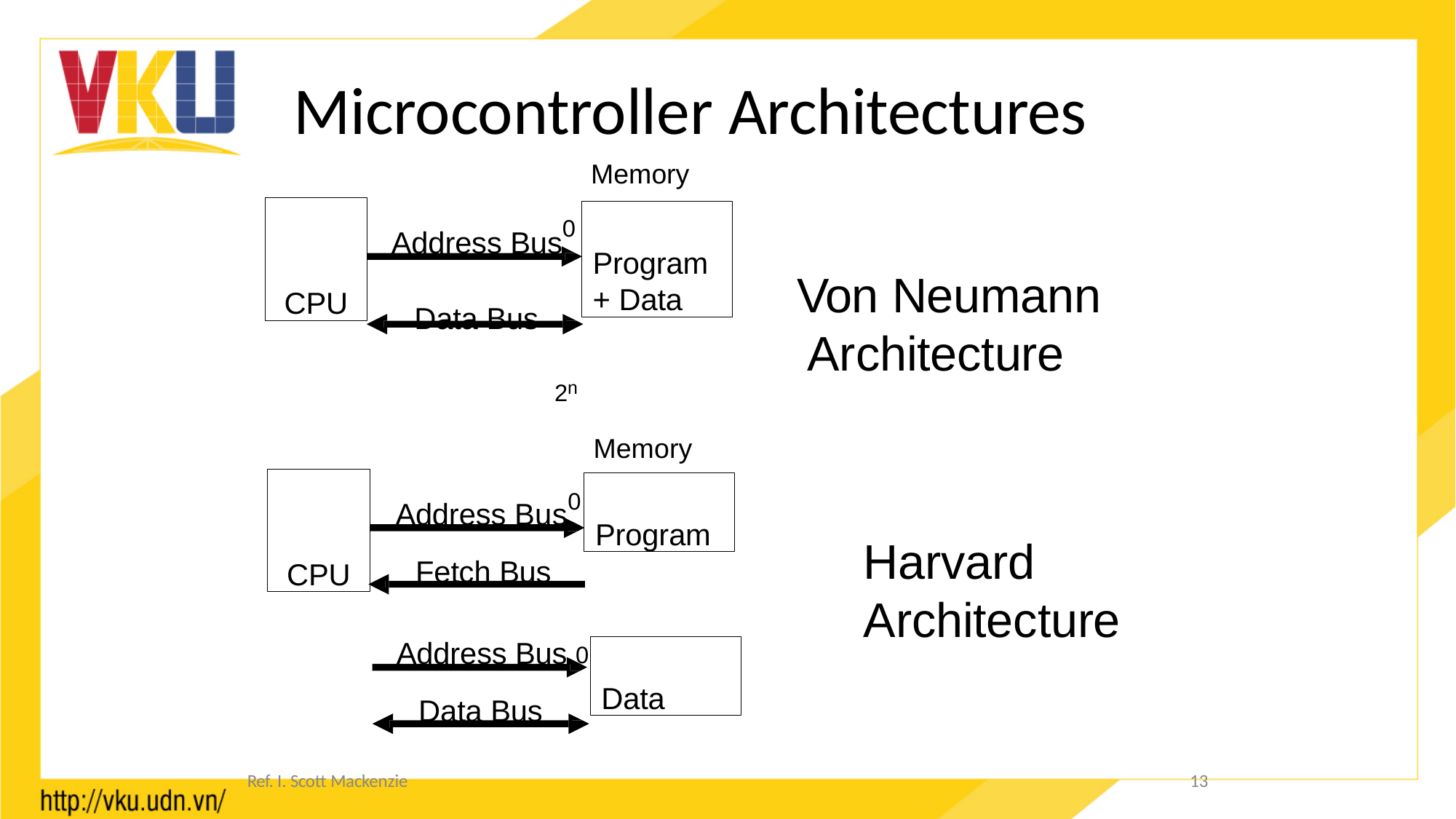

# Microcontroller Architectures
Memory

CPU

Program
+ Data
Address Bus0
Data Bus

Von Neumann  Architecture

2n
Memory
Address Bus0
Fetch Bus

CPU

Program

Harvard  Architecture

Address Bus 0
Data Bus

Data

Ref. I. Scott Mackenzie
13